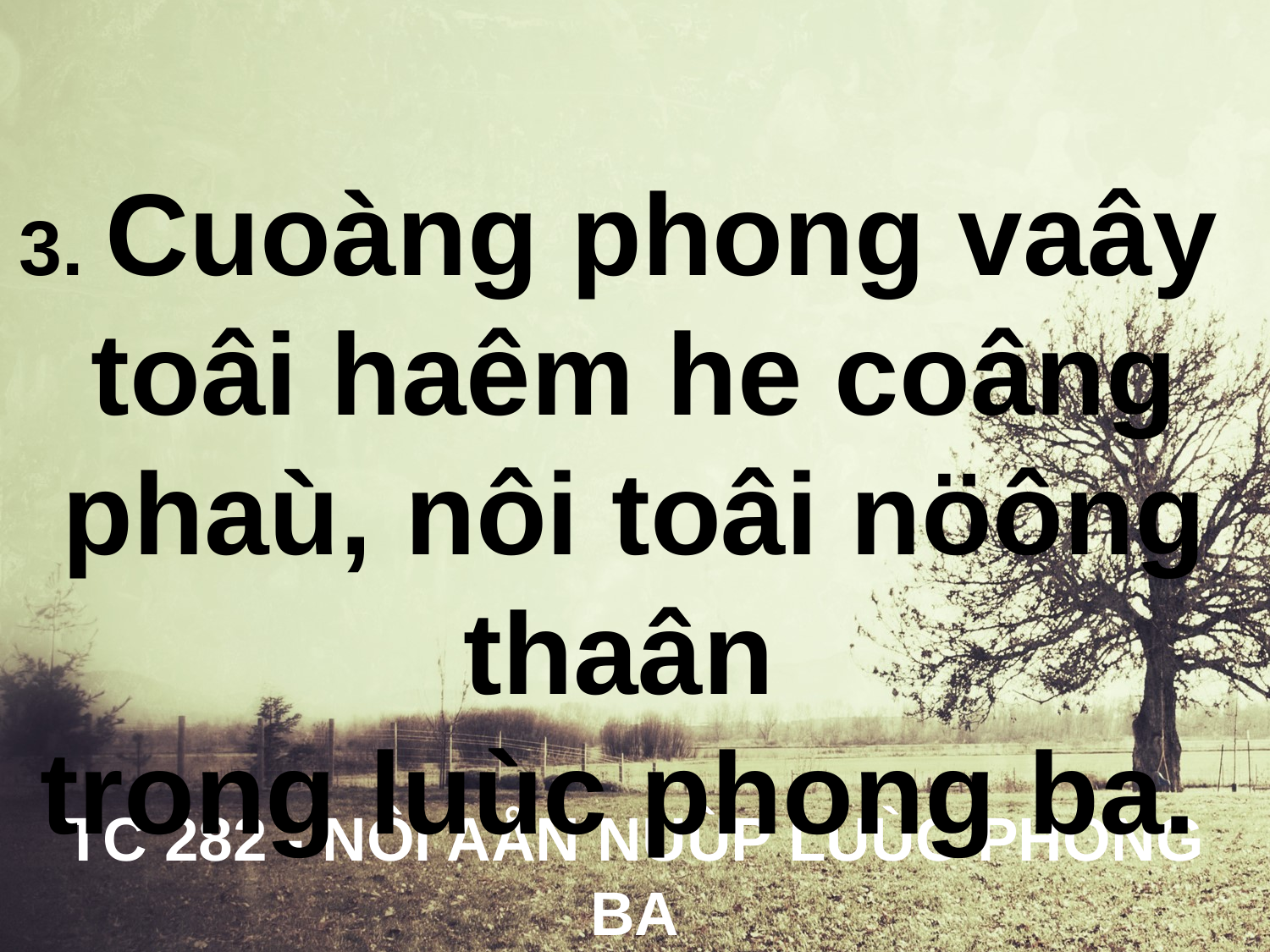

3. Cuoàng phong vaây
toâi haêm he coâng phaù, nôi toâi nöông thaân
trong luùc phong ba.
TC 282 - NÔI AÅN NUÙP LUÙC PHONG BA